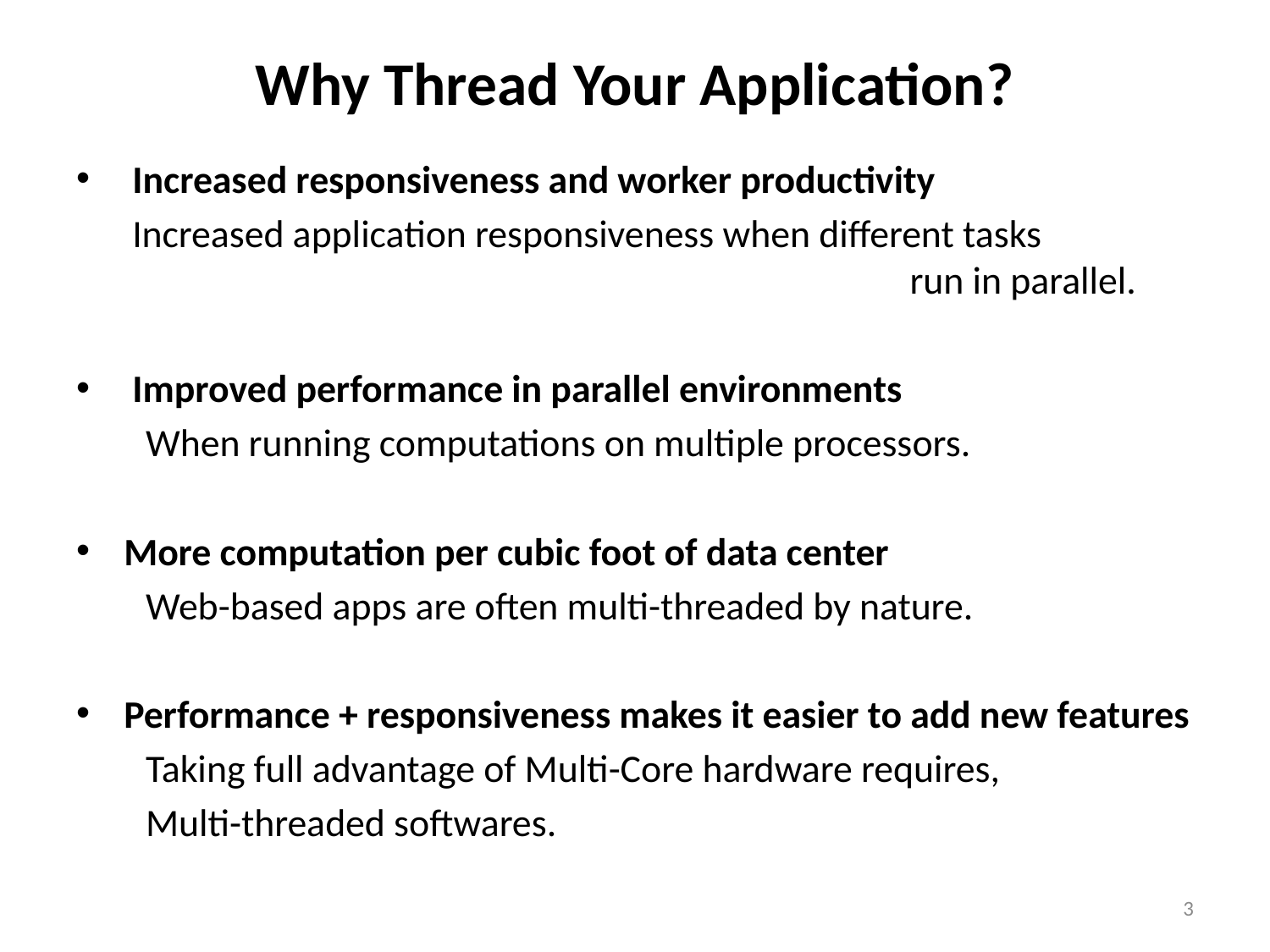

# Why Thread Your Application?
 Increased responsiveness and worker productivity
      Increased application responsiveness when different tasks                                                                                                      run in parallel.

 Improved performance in parallel environments
        When running computations on multiple processors.

More computation per cubic foot of data center
        Web-based apps are often multi-threaded by nature.

Performance + responsiveness makes it easier to add new features
        Taking full advantage of Multi-Core hardware requires,
        Multi-threaded softwares.
3